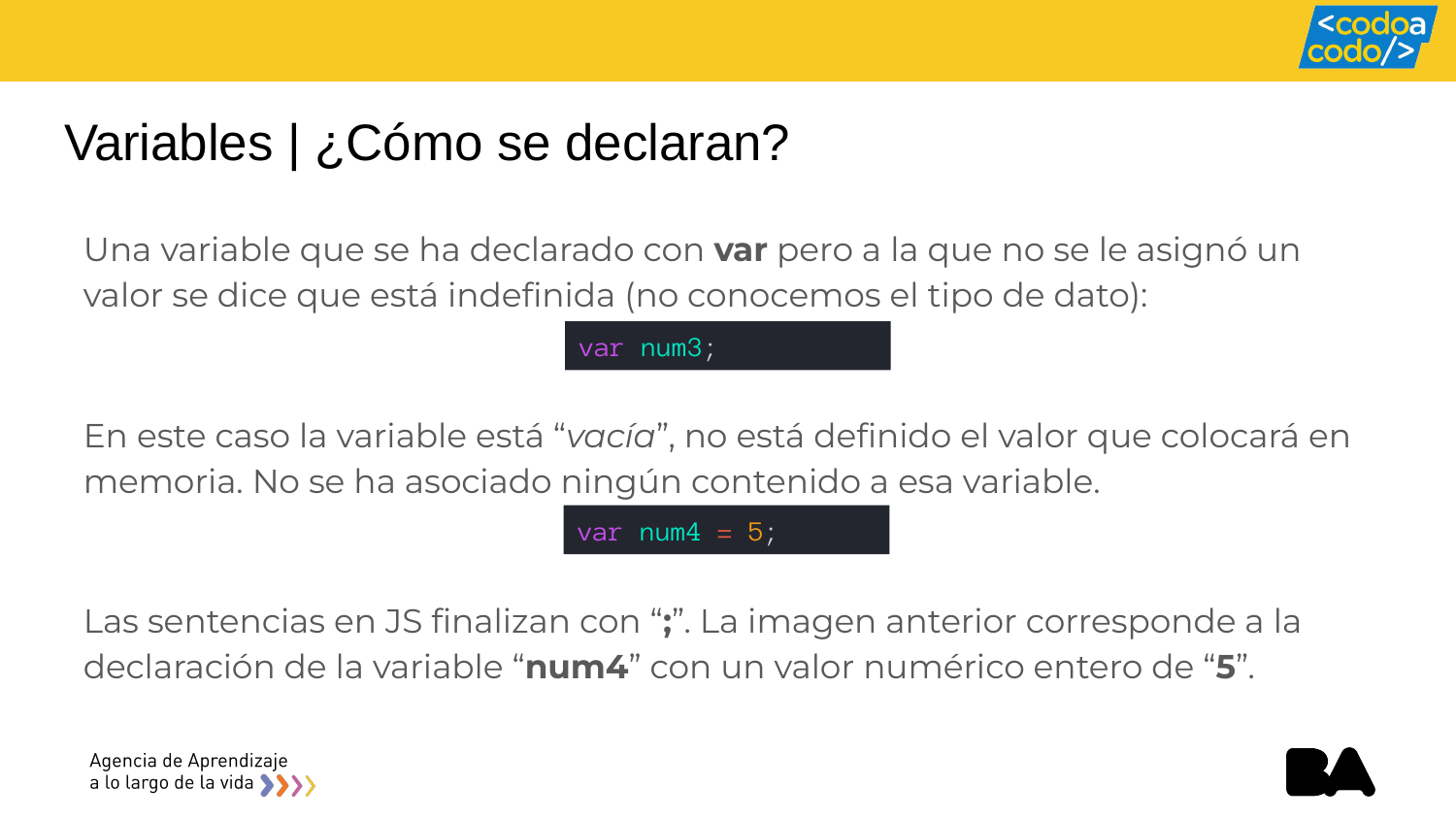

# Variables | ¿Cómo se declaran?

Una variable que se ha declarado con var pero a la que no se le asignó un valor se dice que está indefinida (no conocemos el tipo de dato):

En este caso la variable está “vacía”, no está definido el valor que colocará en memoria. No se ha asociado ningún contenido a esa variable.

Las sentencias en JS finalizan con “;”. La imagen anterior corresponde a la declaración de la variable “num4” con un valor numérico entero de “5”.
var num3;
var num4 = 5;